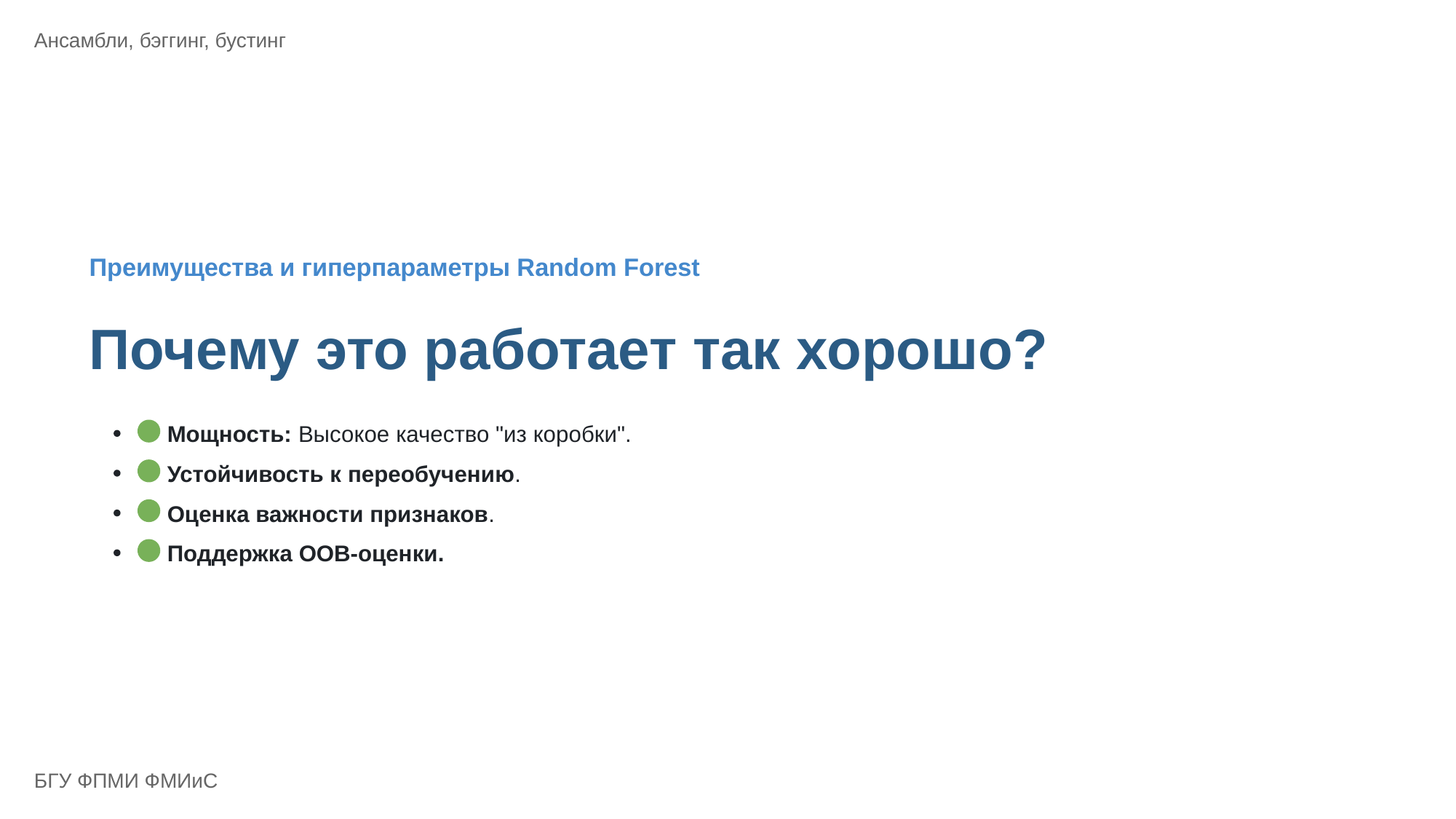

Ансамбли, бэггинг, бустинг
Преимущества и гиперпараметры Random Forest
Почему это работает так хорошо?
 Мощность: Высокое качество "из коробки".

 Устойчивость к переобучению.

 Оценка важности признаков.

 Поддержка OOB-оценки.

БГУ ФПМИ ФМИиС